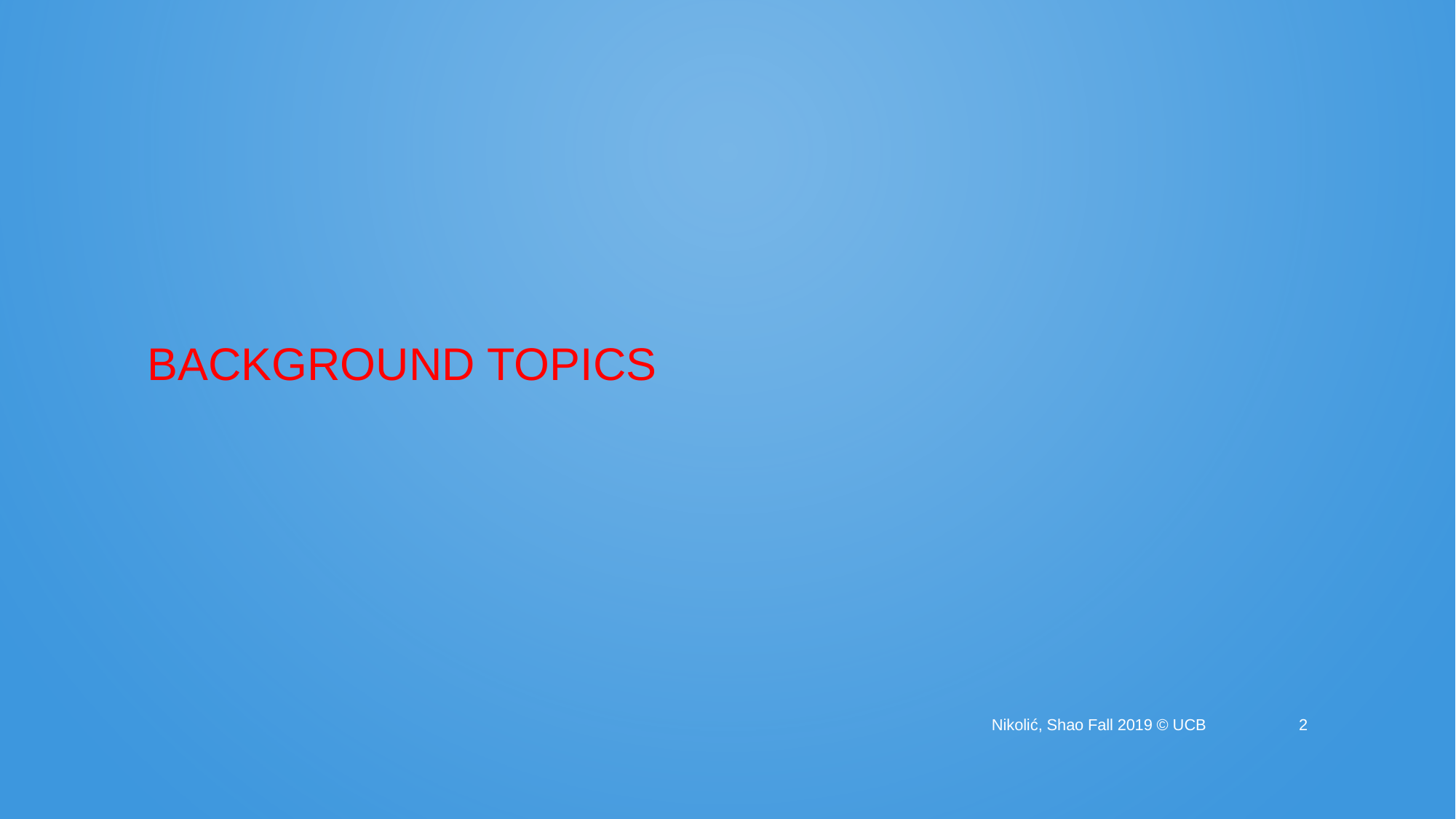

# Background topics
2

Nikolić, Shao Fall 2019 © UCB